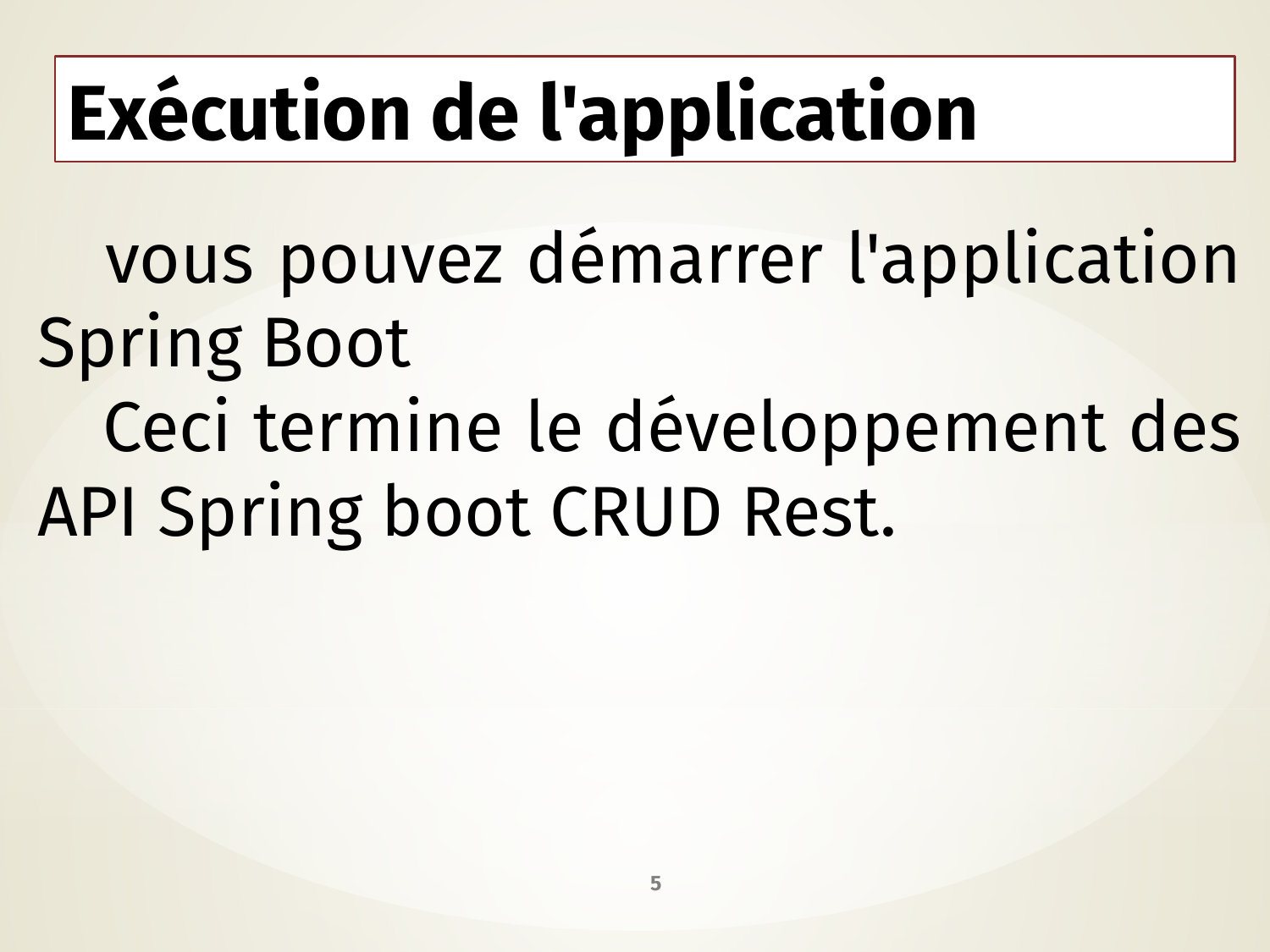

Exécution de l'application
   vous pouvez démarrer l'application Spring Boot
   Ceci termine le développement des API Spring boot CRUD Rest.

5